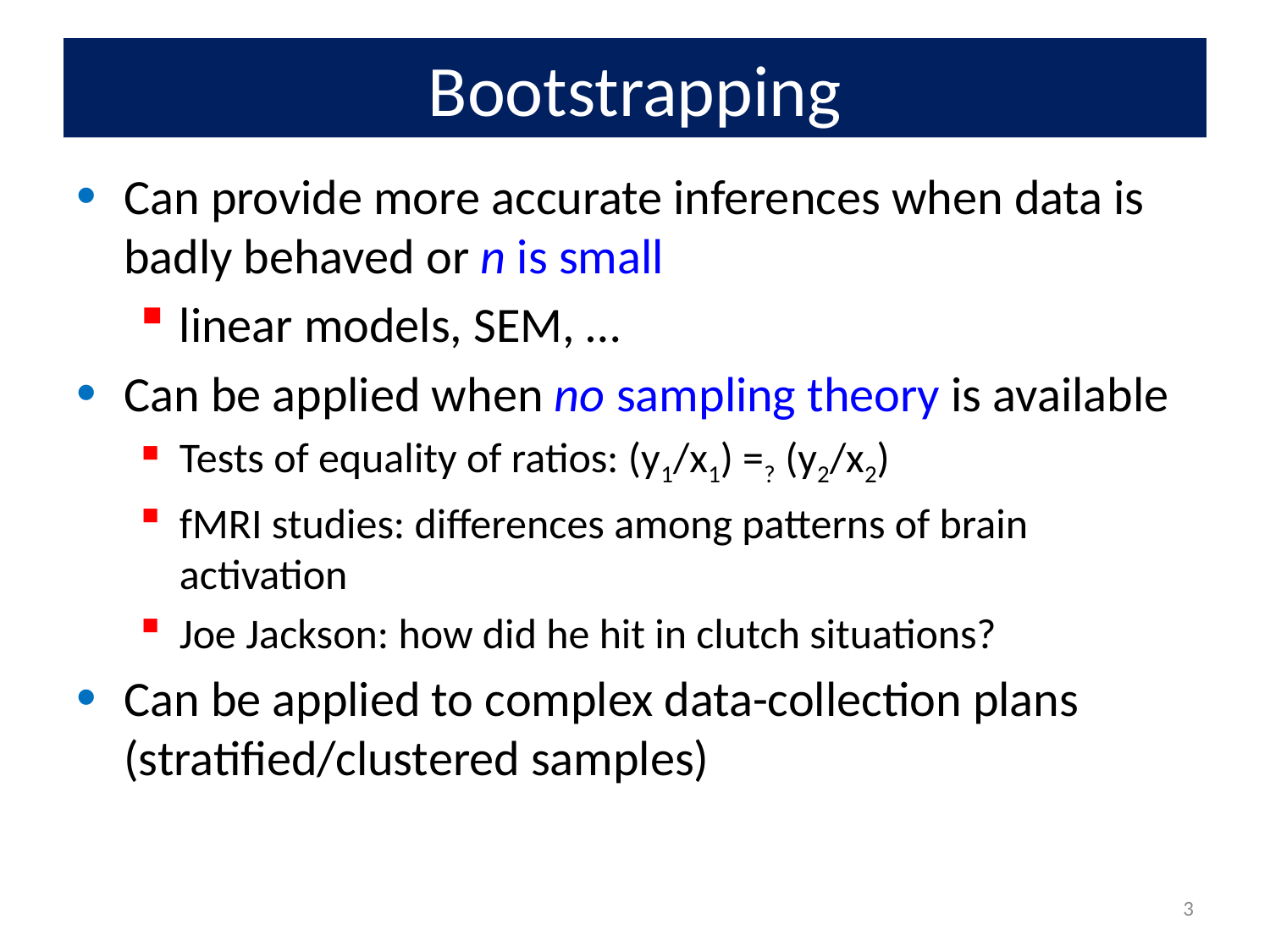

# Bootstrapping
Can provide more accurate inferences when data is badly behaved or n is small
linear models, SEM, …
Can be applied when no sampling theory is available
Tests of equality of ratios: (y1/x1) =? (y2/x2)
fMRI studies: differences among patterns of brain activation
Joe Jackson: how did he hit in clutch situations?
Can be applied to complex data-collection plans (stratified/clustered samples)
3